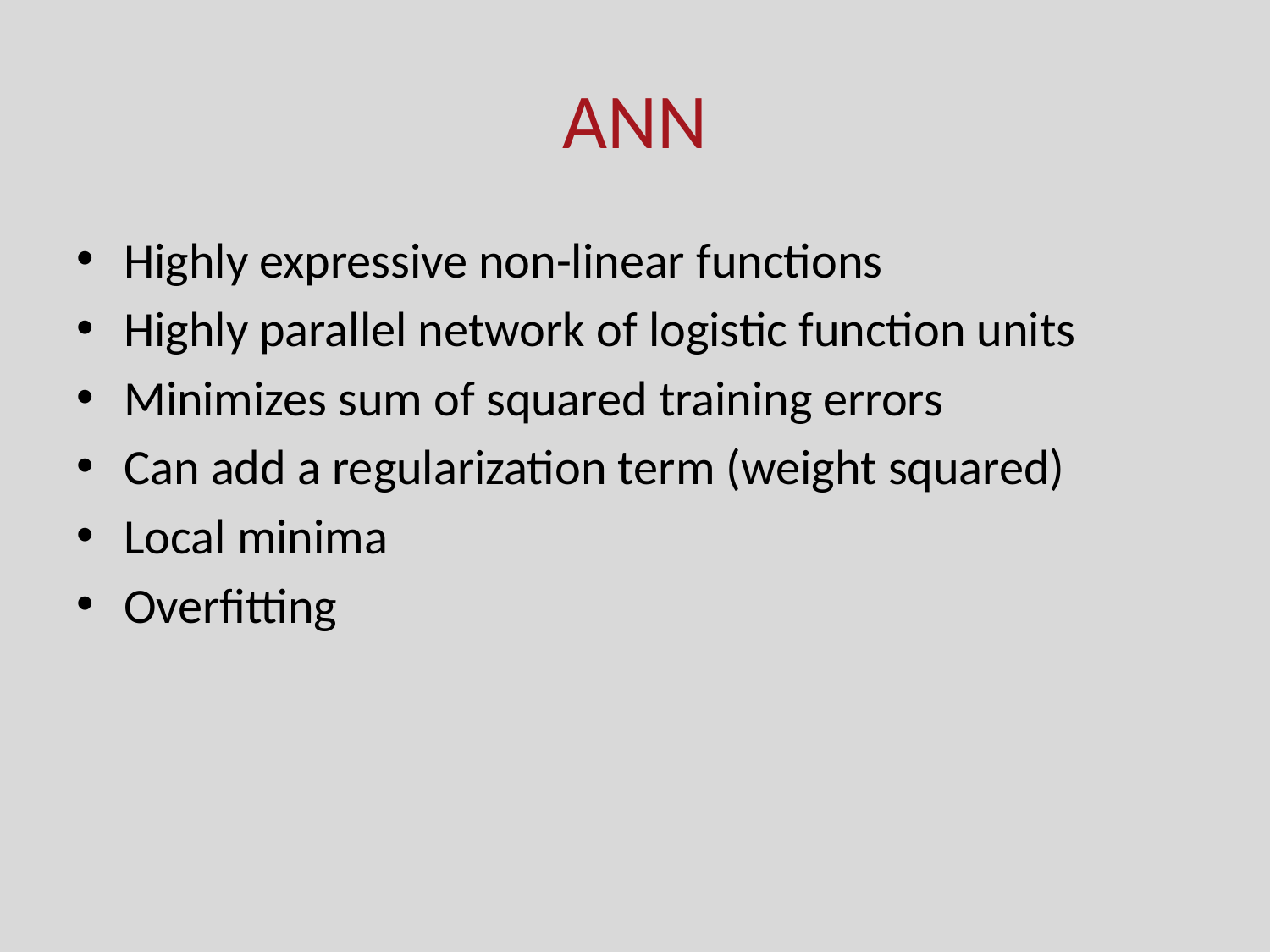

# ANN
Highly expressive non-linear functions
Highly parallel network of logistic function units
Minimizes sum of squared training errors
Can add a regularization term (weight squared)
Local minima
Overfitting